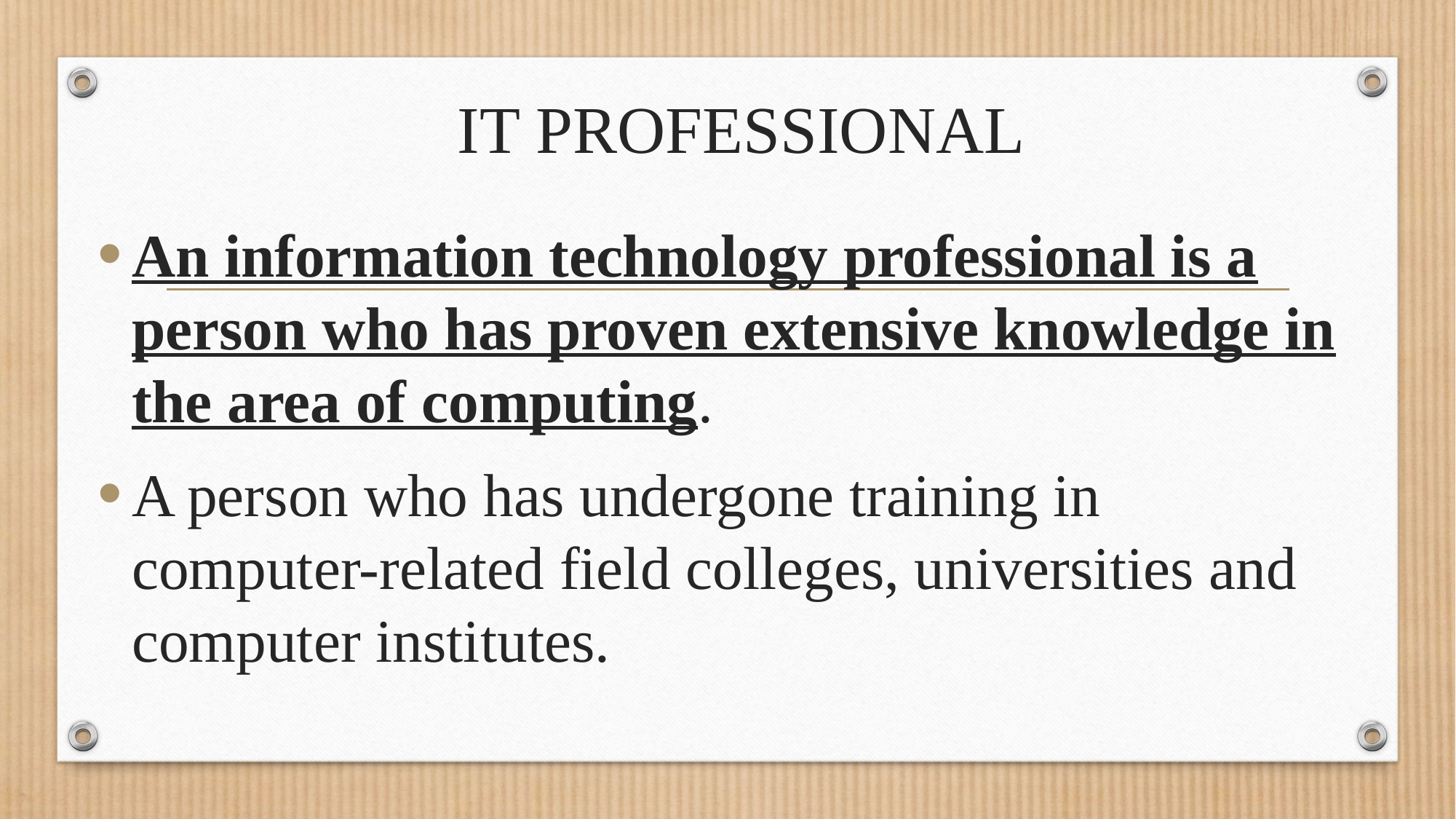

# IT PROFESSIONAL
An information technology professional is a person who has proven extensive knowledge in the area of computing.
A person who has undergone training in computer-related field colleges, universities and computer institutes.